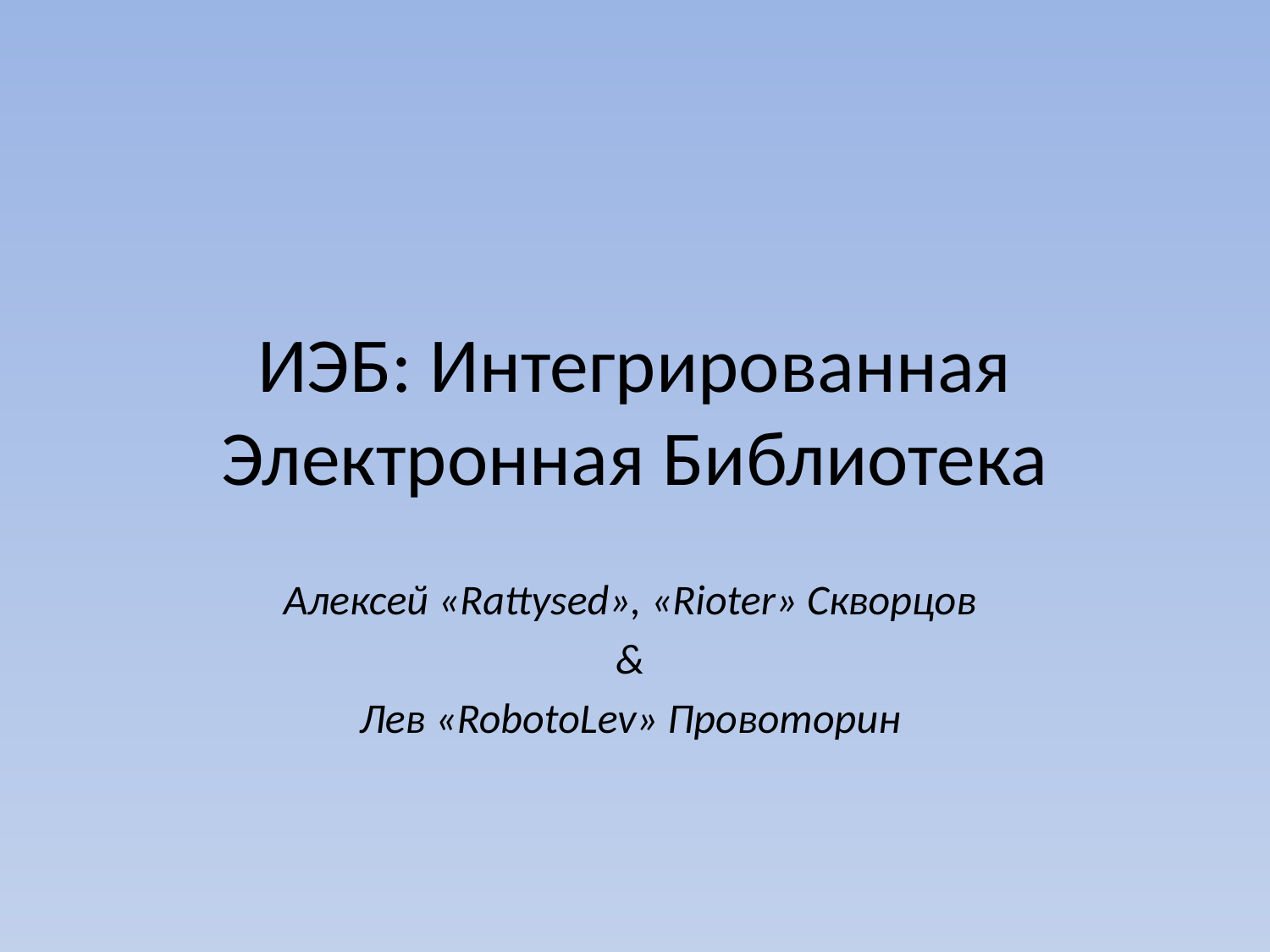

# ИЭБ: Интегрированная Электронная Библиотека
Алексей «Rattysed», «Rioter» Скворцов
&
Лев «RobotoLev» Провоторин